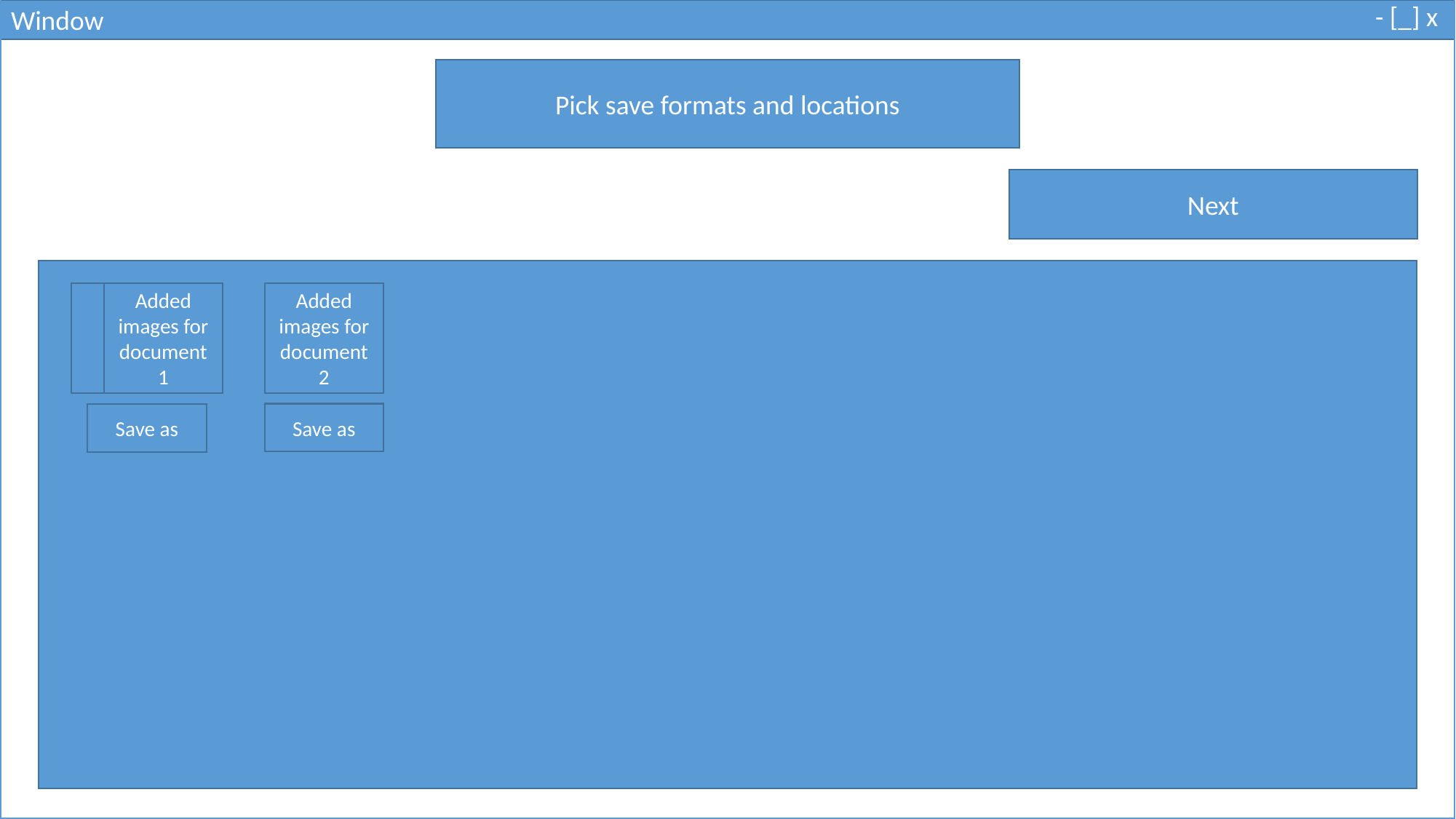

- [_] x

Window

Pick save formats and locations

Next

Added images for document 1

Added images for document 2

Save as

Save as